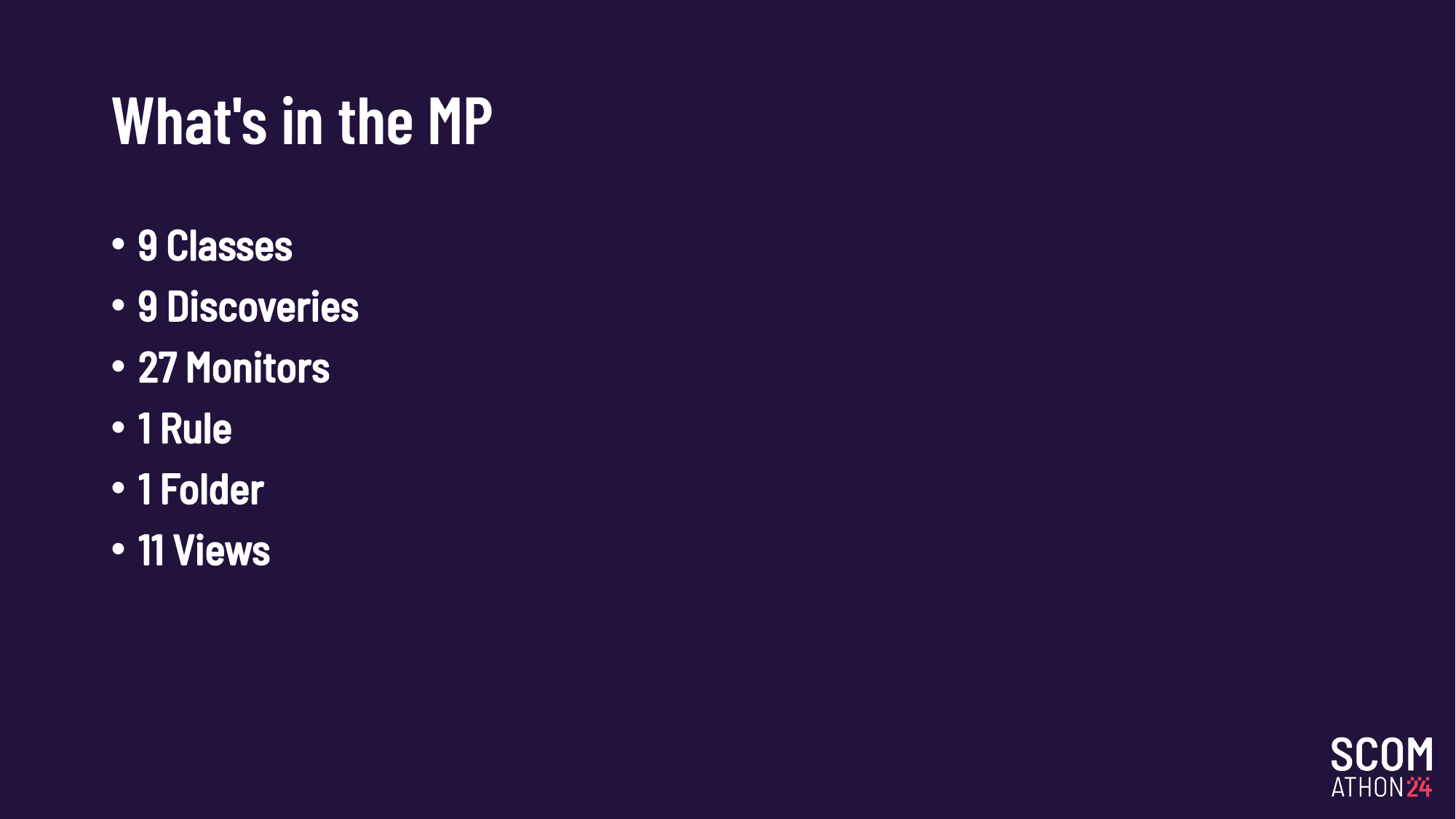

# What's in the MP
9 Classes
9 Discoveries
27 Monitors
1 Rule
1 Folder
11 Views